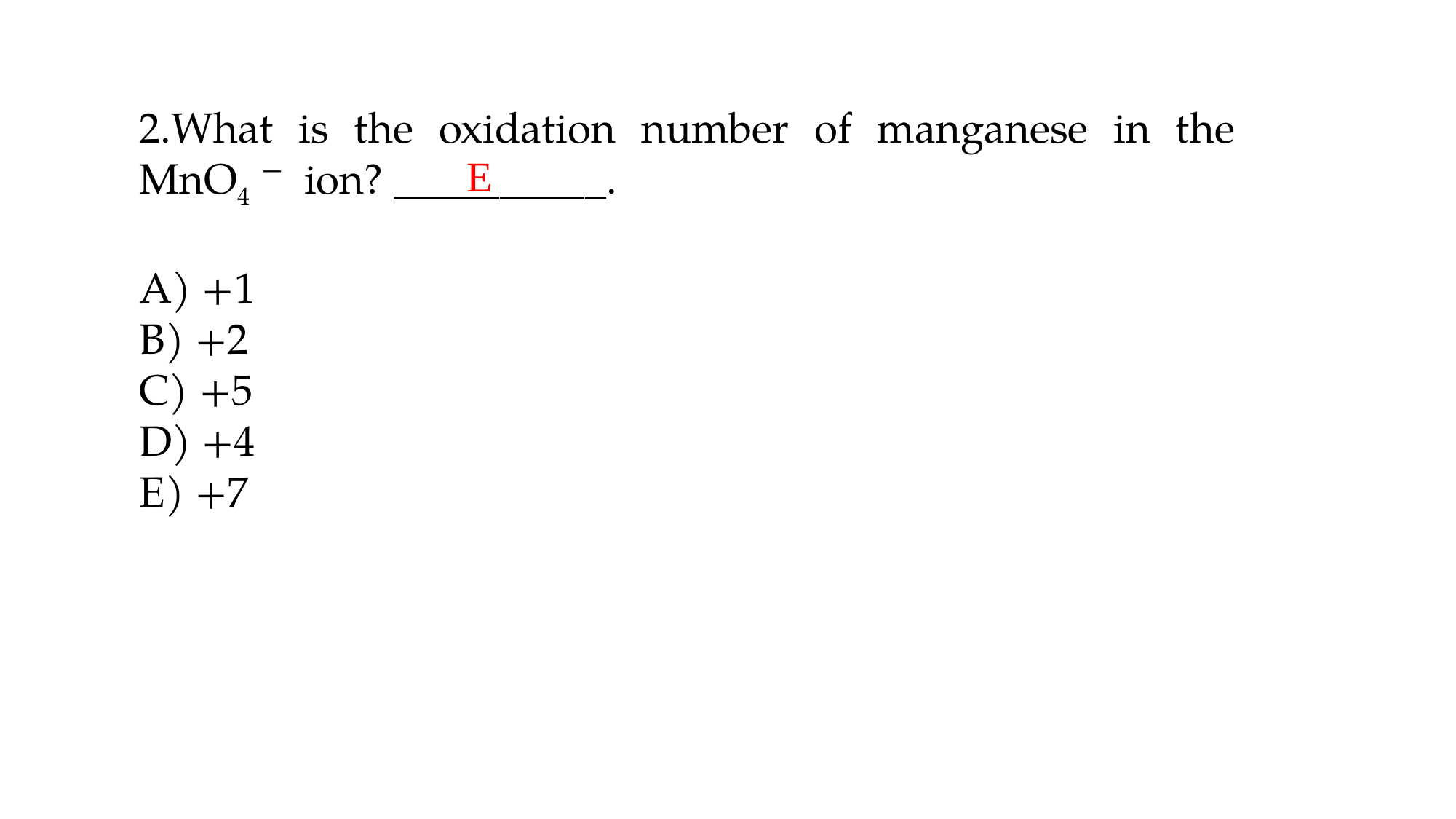

2.What is the oxidation number of manganese in the MnO4－ ion? __________.

A) +1
B) +2
C) +5
D) +4
E) +7

E